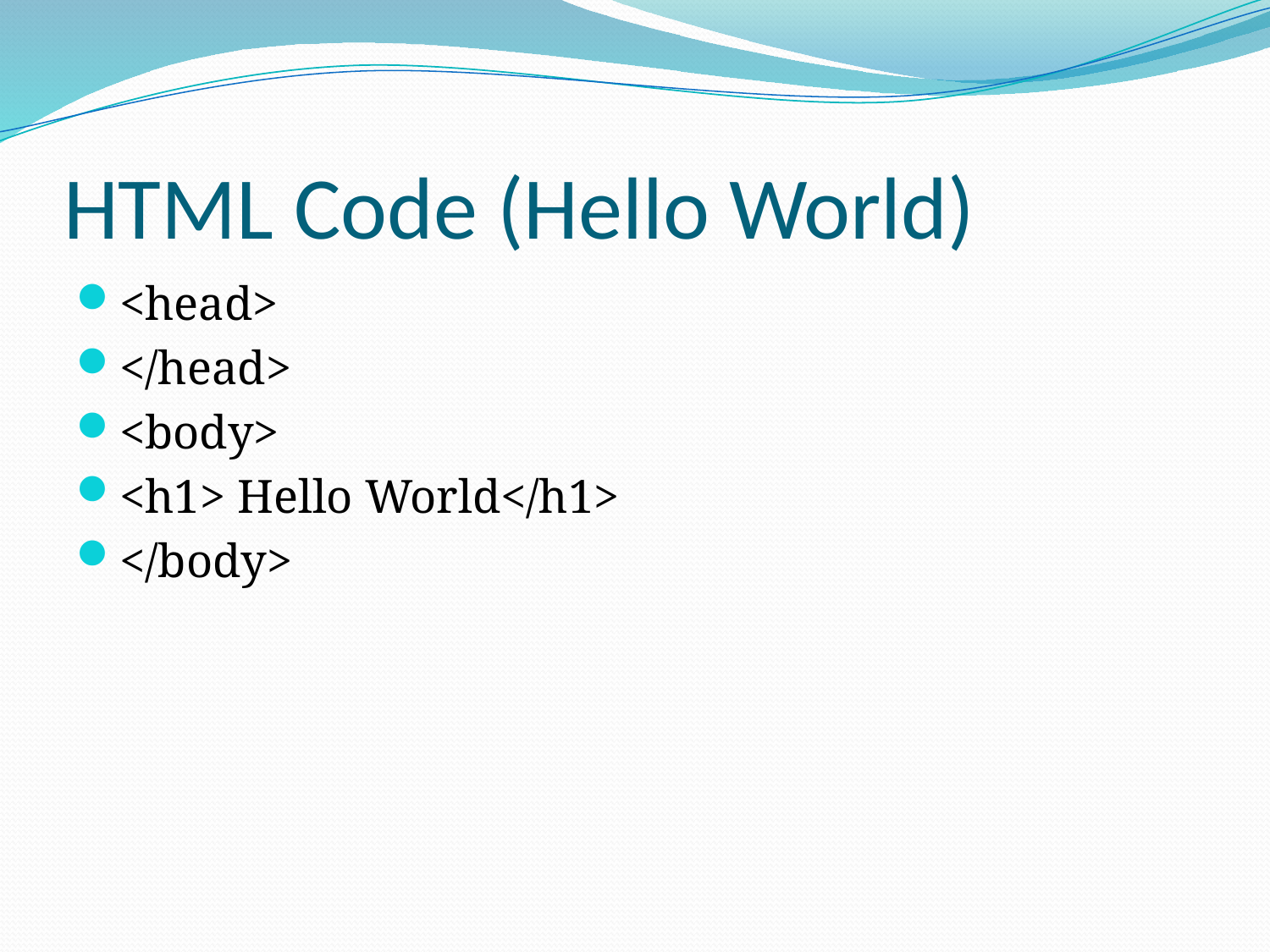

# HTML Code (Hello World)
<head>
</head>
<body>
<h1> Hello World</h1>
</body>